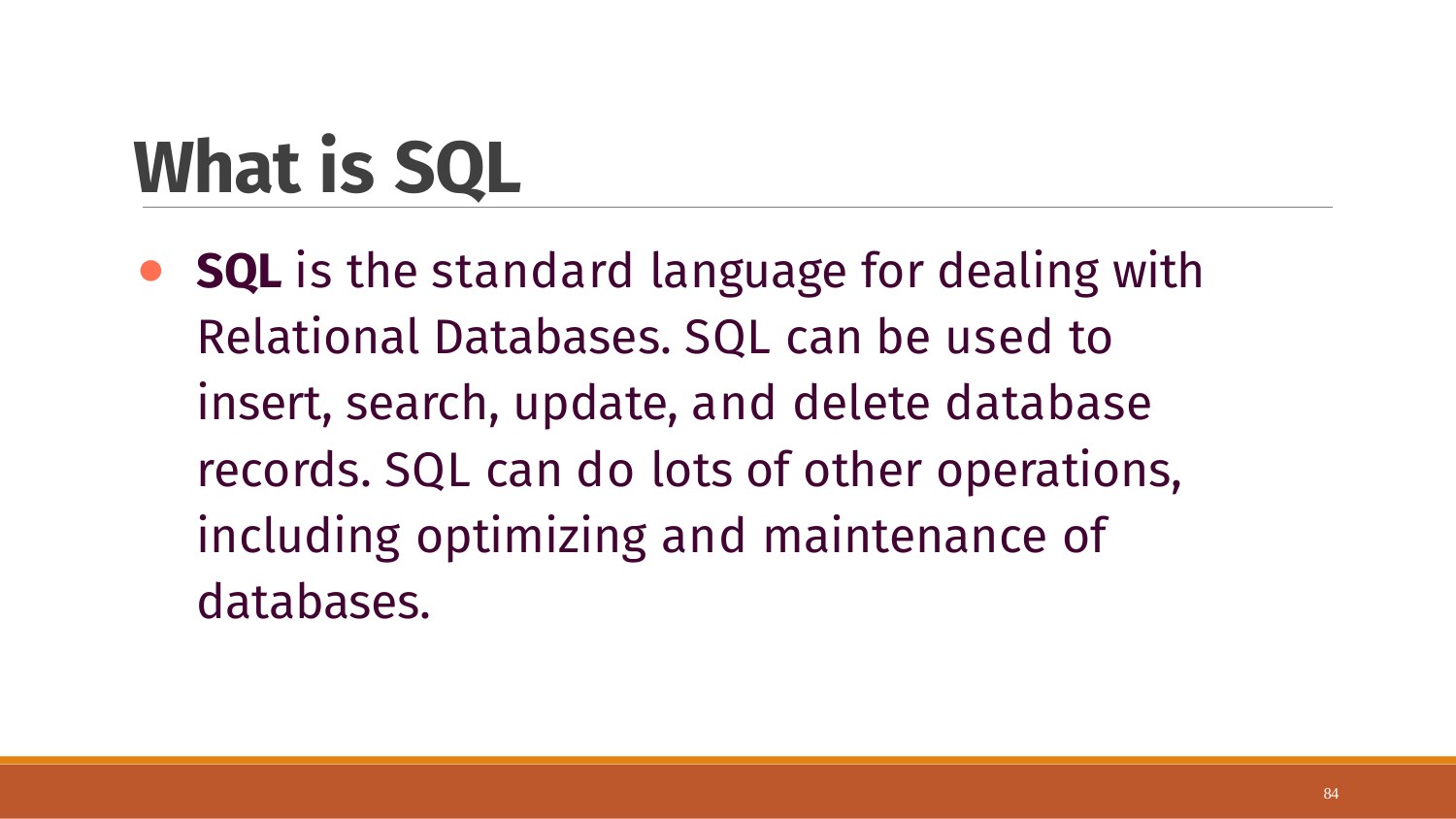

# What is SQL
SQL is the standard language for dealing with Relational Databases. SQL can be used to insert, search, update, and delete database records. SQL can do lots of other operations, including optimizing and maintenance of databases.
84